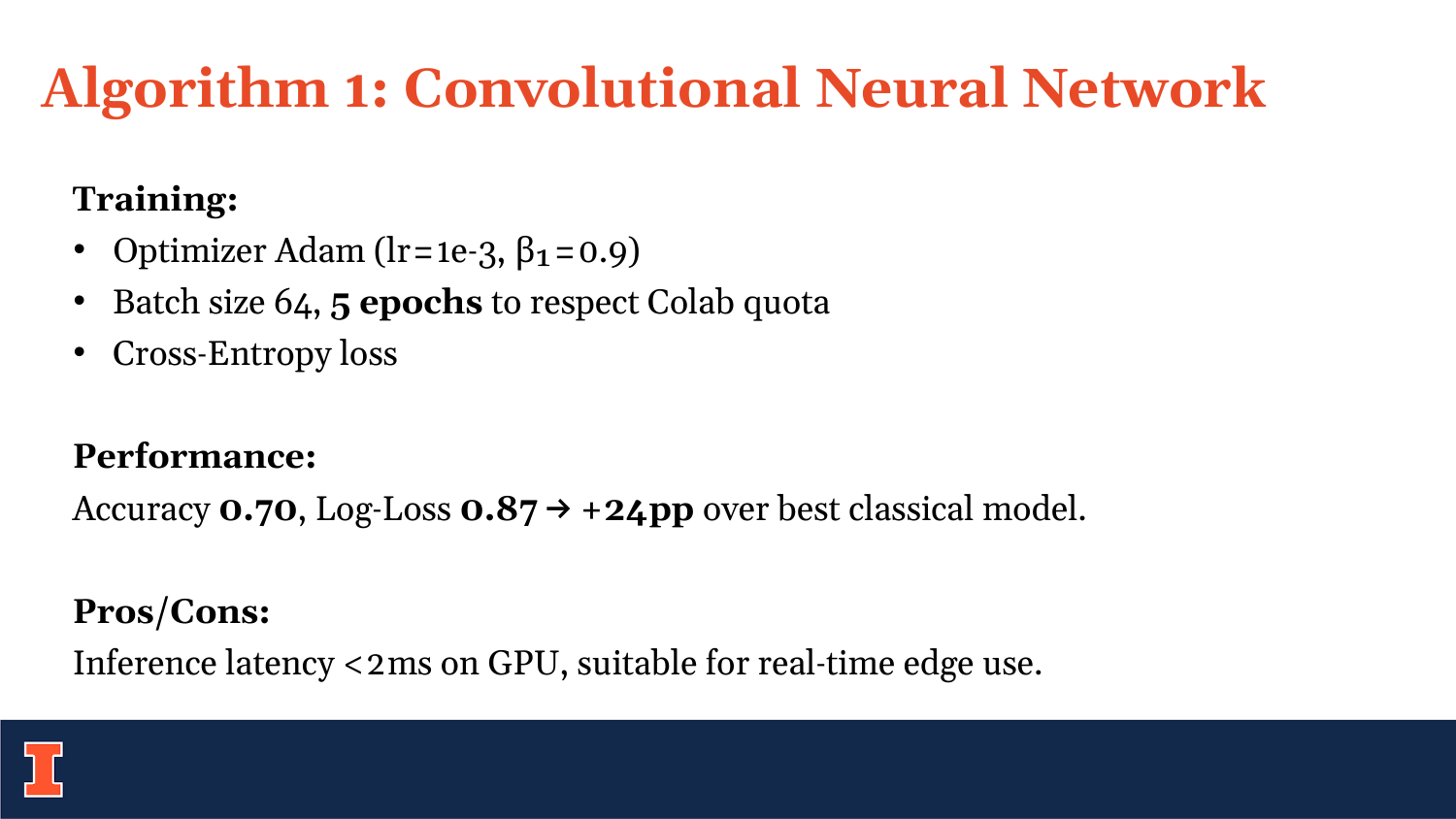

Algorithm 1: Convolutional Neural Network
Training:
Optimizer Adam (lr = 1e‑3, β₁ = 0.9)
Batch size 64, 5 epochs to respect Colab quota
Cross‑Entropy loss

Performance:
Accuracy 0.70, Log‑Loss 0.87 → +24 pp over best classical model.

Pros/Cons:
Inference latency < 2 ms on GPU, suitable for real‑time edge use.